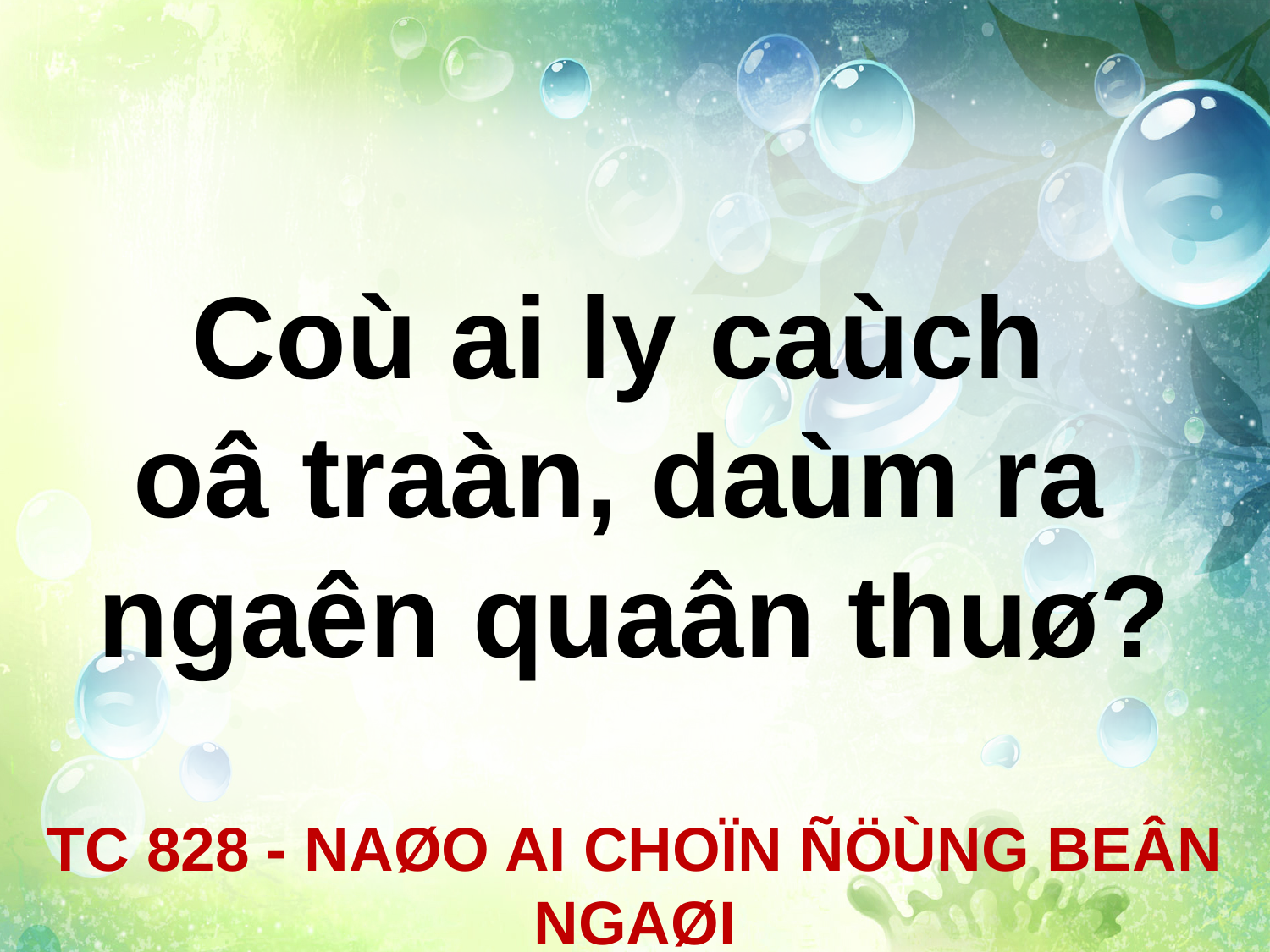

Coù ai ly caùch
oâ traàn, daùm ra
ngaên quaân thuø?
TC 828 - NAØO AI CHOÏN ÑÖÙNG BEÂN NGAØI